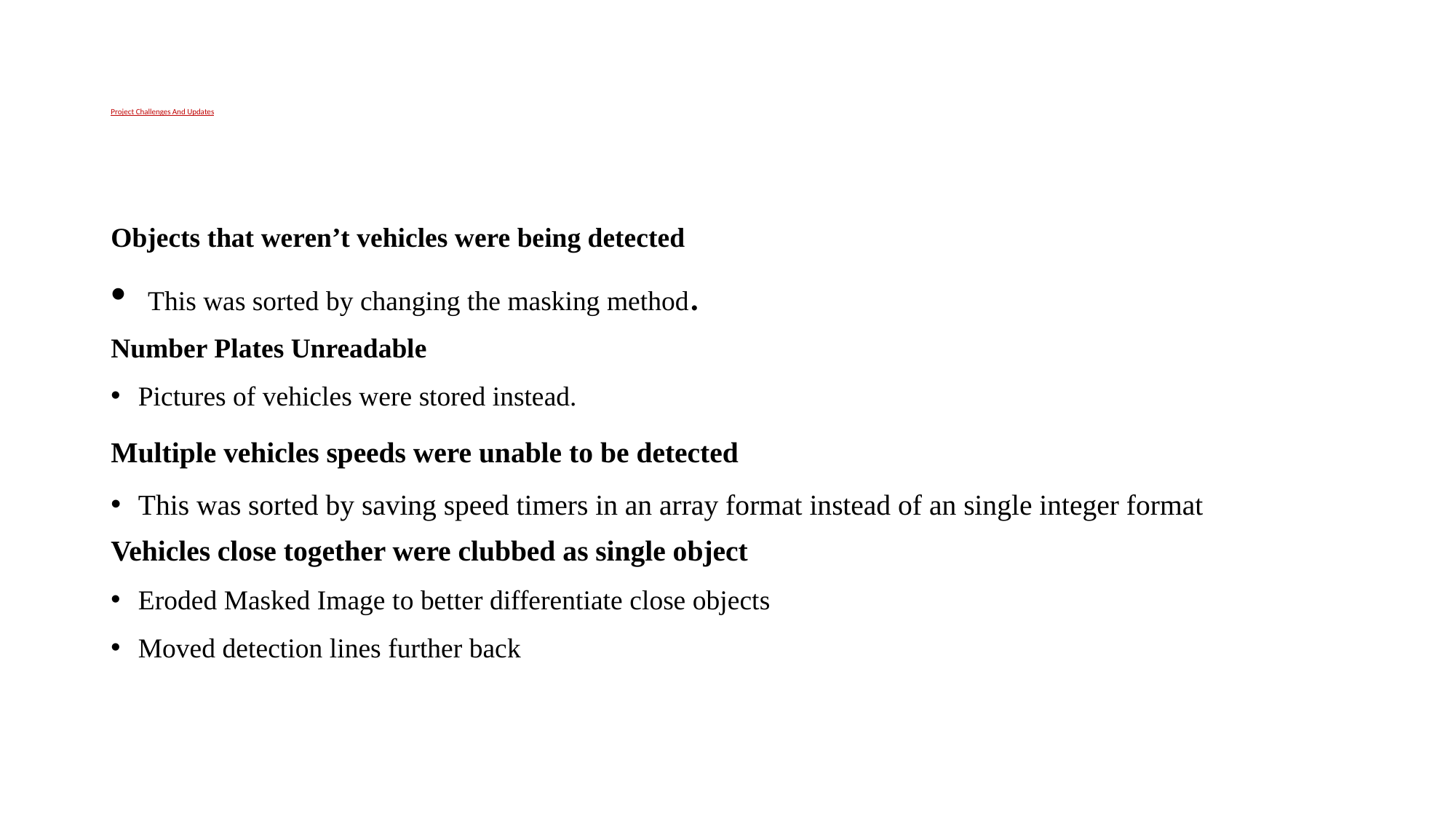

# Project Challenges And Updates
Objects that weren’t vehicles were being detected
 This was sorted by changing the masking method.
Number Plates Unreadable
Pictures of vehicles were stored instead.
Multiple vehicles speeds were unable to be detected
This was sorted by saving speed timers in an array format instead of an single integer format
Vehicles close together were clubbed as single object
Eroded Masked Image to better differentiate close objects
Moved detection lines further back